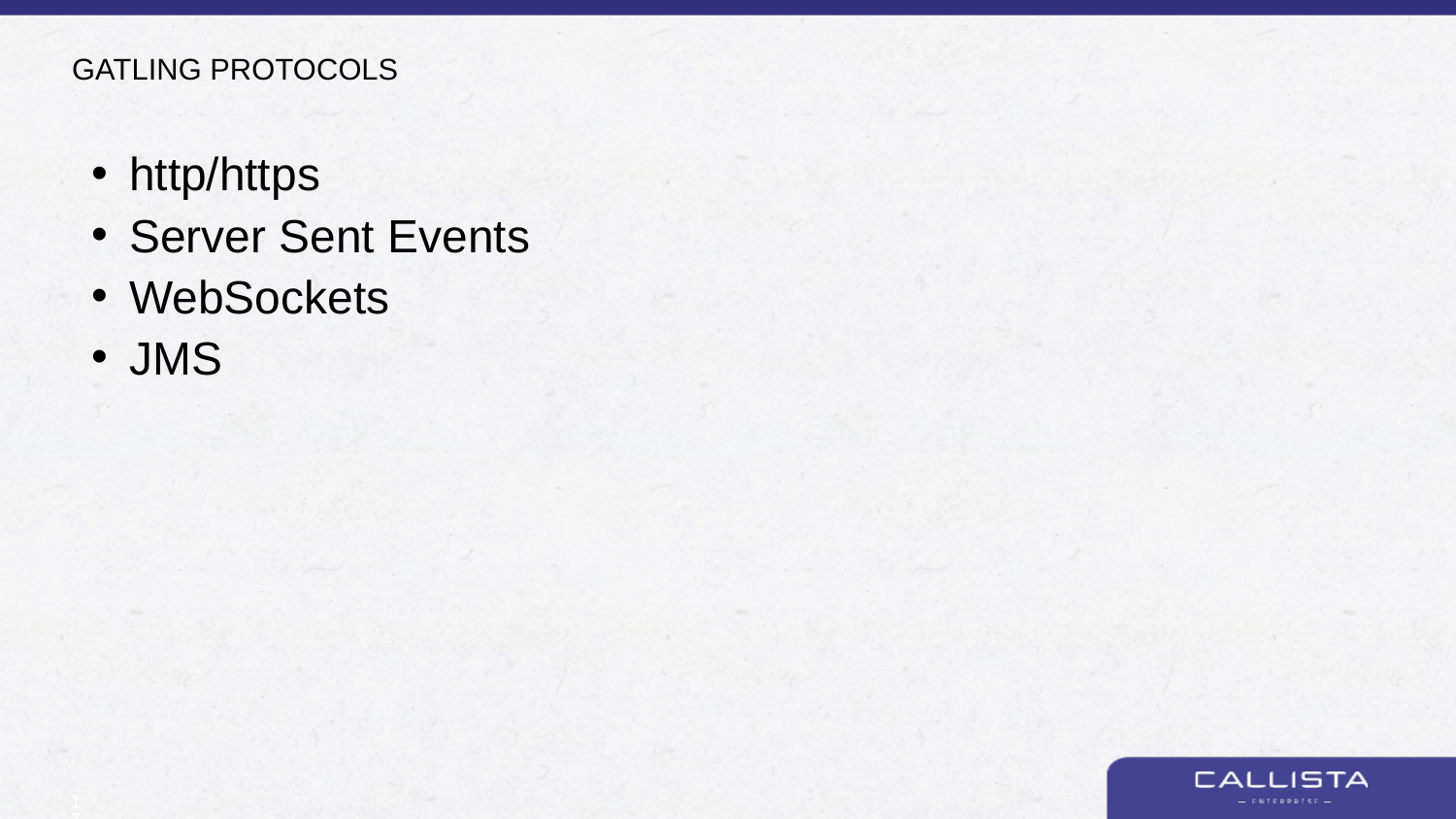

# Gatling Protocols
http/https
Server Sent Events
WebSockets
JMS
17